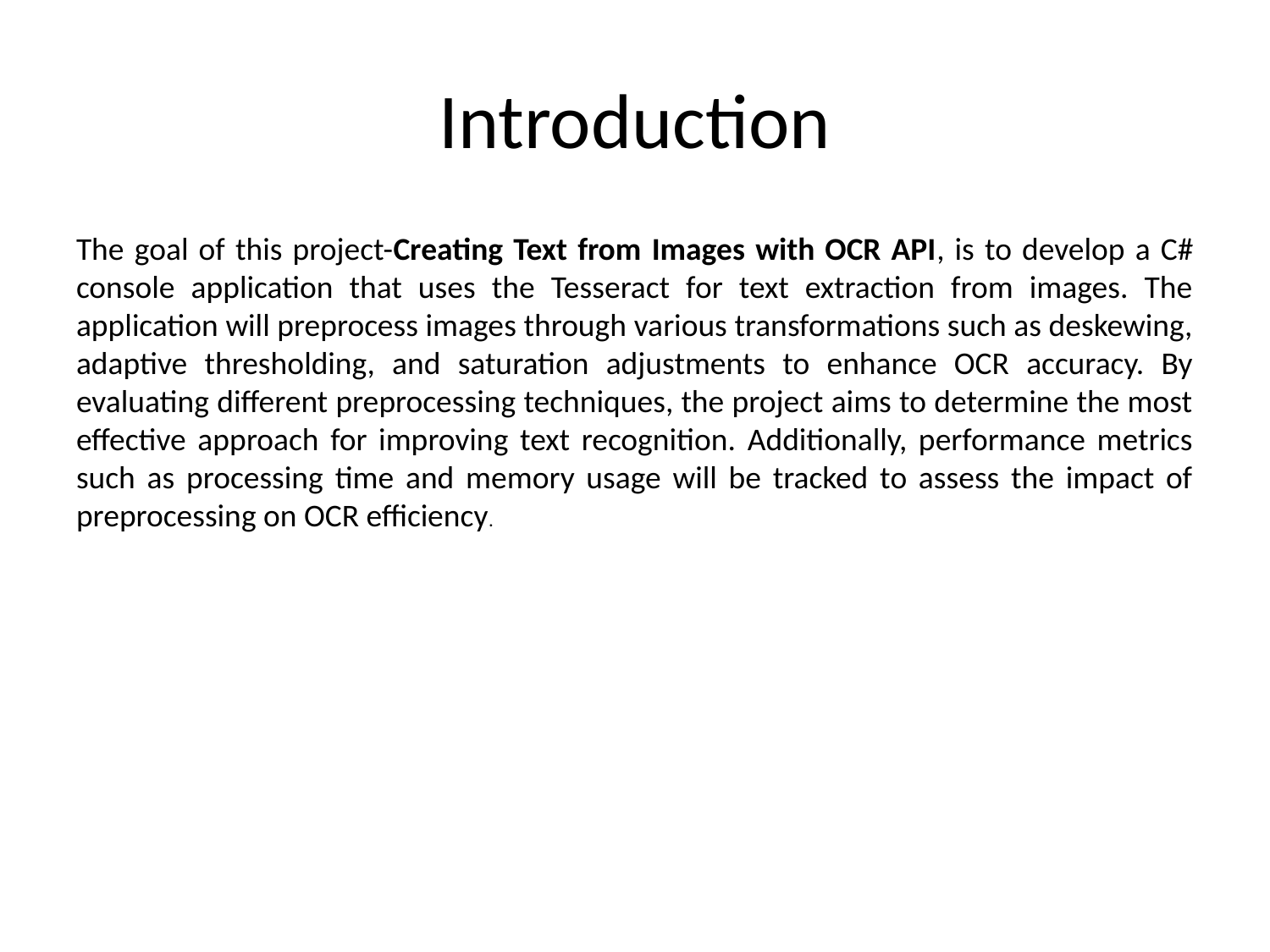

# Introduction
The goal of this project-Creating Text from Images with OCR API, is to develop a C# console application that uses the Tesseract for text extraction from images. The application will preprocess images through various transformations such as deskewing, adaptive thresholding, and saturation adjustments to enhance OCR accuracy. By evaluating different preprocessing techniques, the project aims to determine the most effective approach for improving text recognition. Additionally, performance metrics such as processing time and memory usage will be tracked to assess the impact of preprocessing on OCR efficiency.